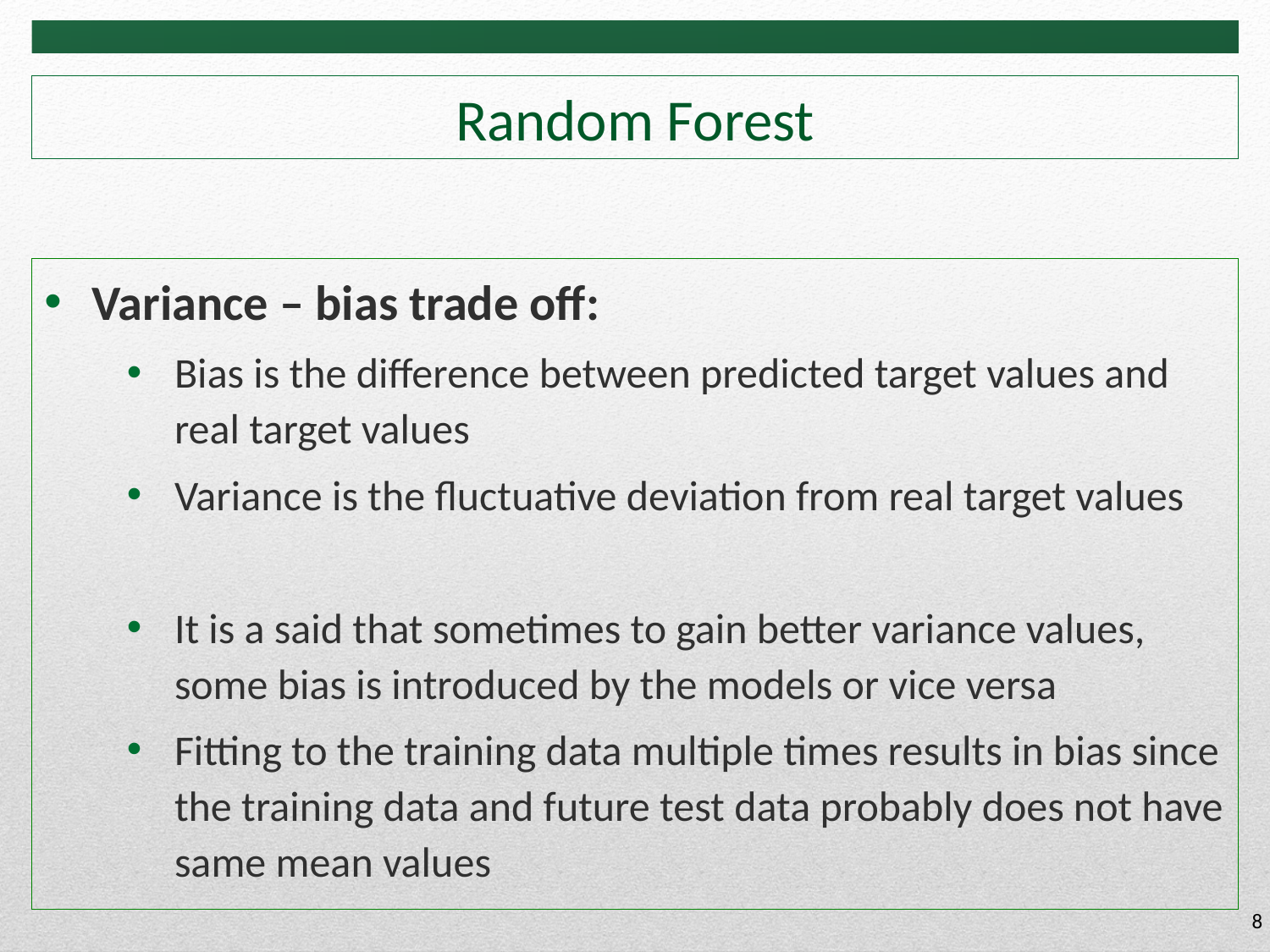

# Random Forest
Variance – bias trade off:
Bias is the difference between predicted target values and real target values
Variance is the fluctuative deviation from real target values

It is a said that sometimes to gain better variance values, some bias is introduced by the models or vice versa
Fitting to the training data multiple times results in bias since the training data and future test data probably does not have same mean values
8